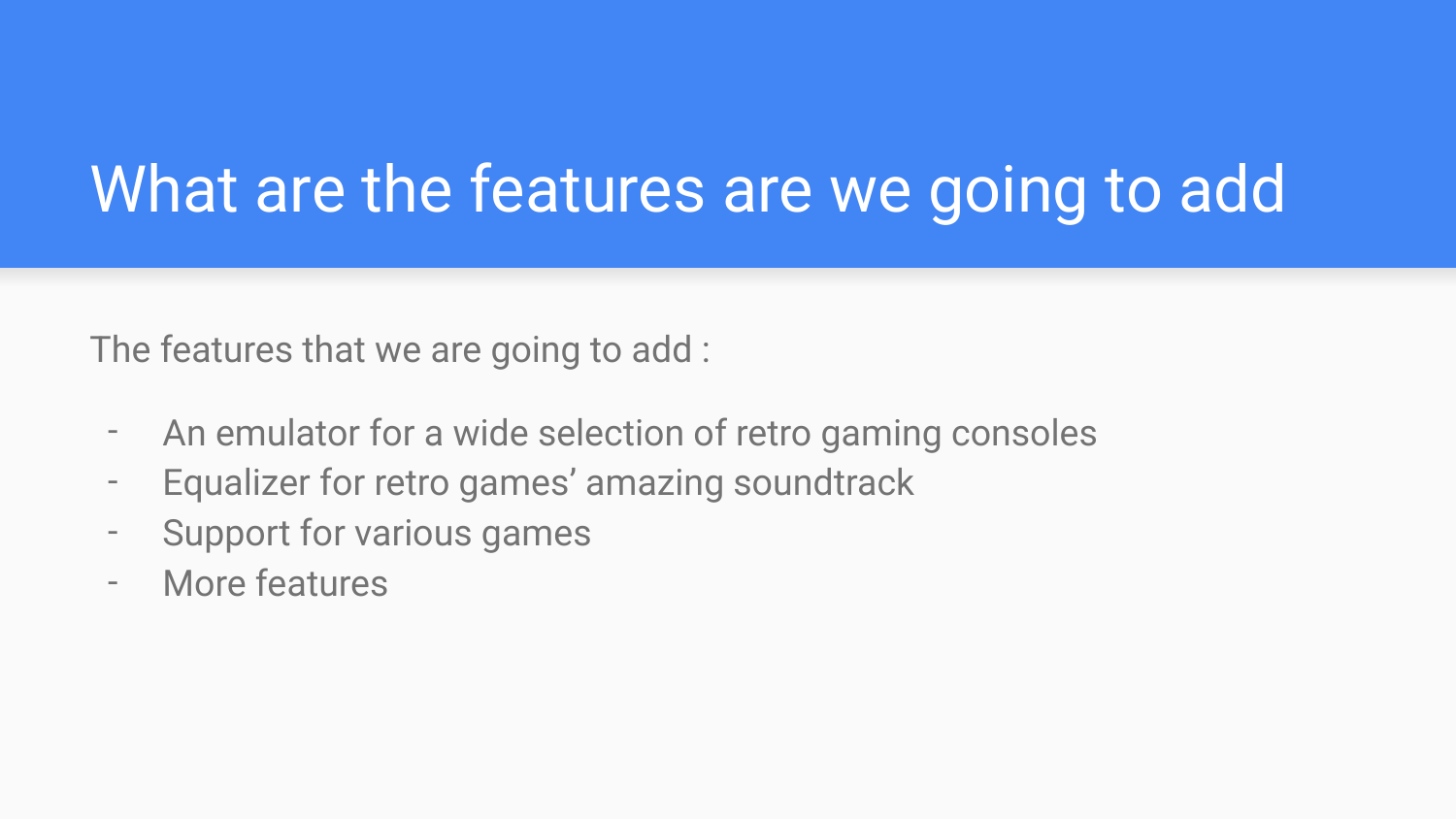

# What are the features are we going to add
The features that we are going to add :
An emulator for a wide selection of retro gaming consoles
Equalizer for retro games’ amazing soundtrack
Support for various games
More features